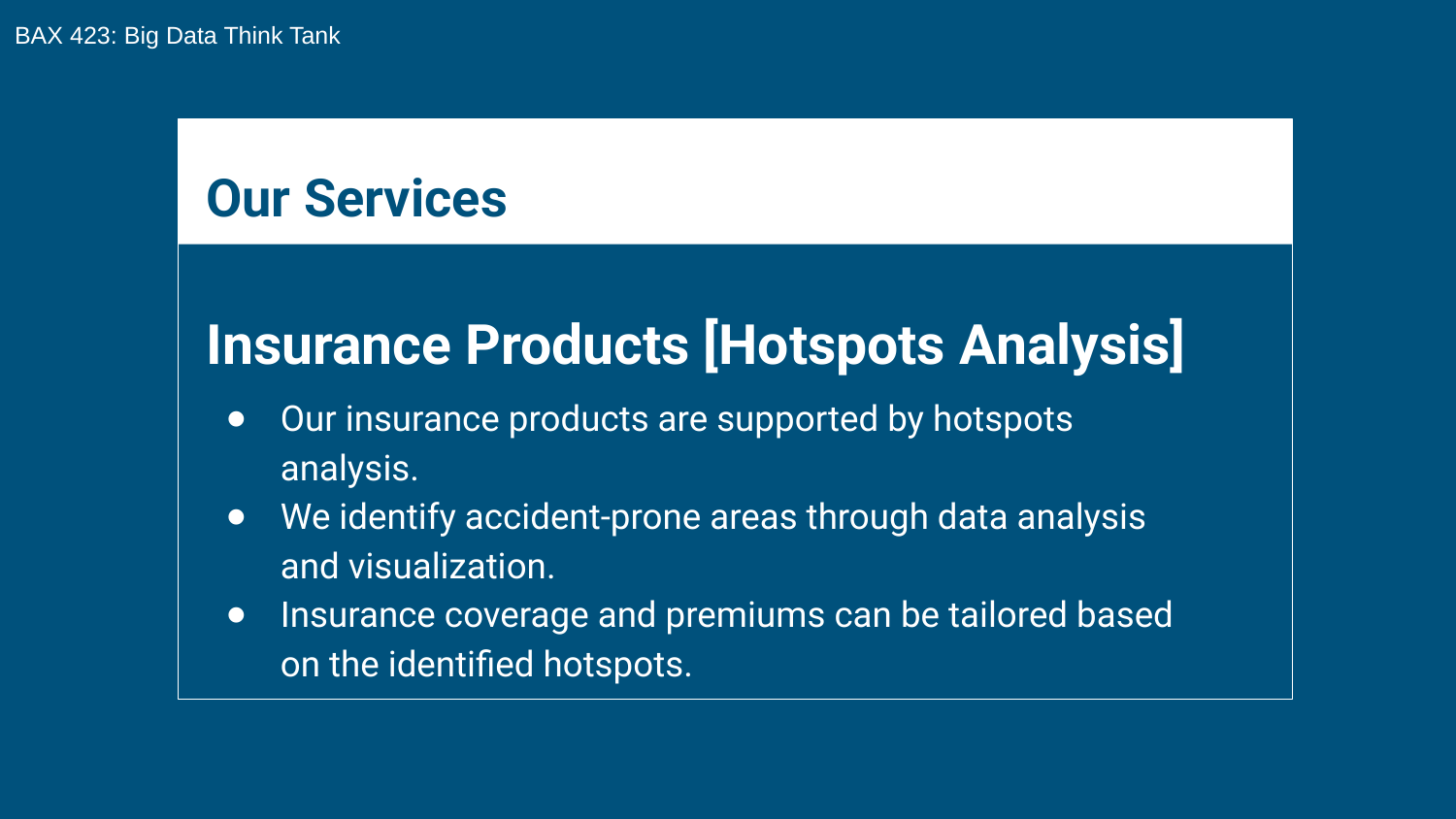

BAX 423: Big Data Think Tank

Company

Our Services
Insurance Products [Hotspots Analysis]
Our insurance products are supported by hotspots analysis.
We identify accident-prone areas through data analysis and visualization.
Insurance coverage and premiums can be tailored based on the identified hotspots.